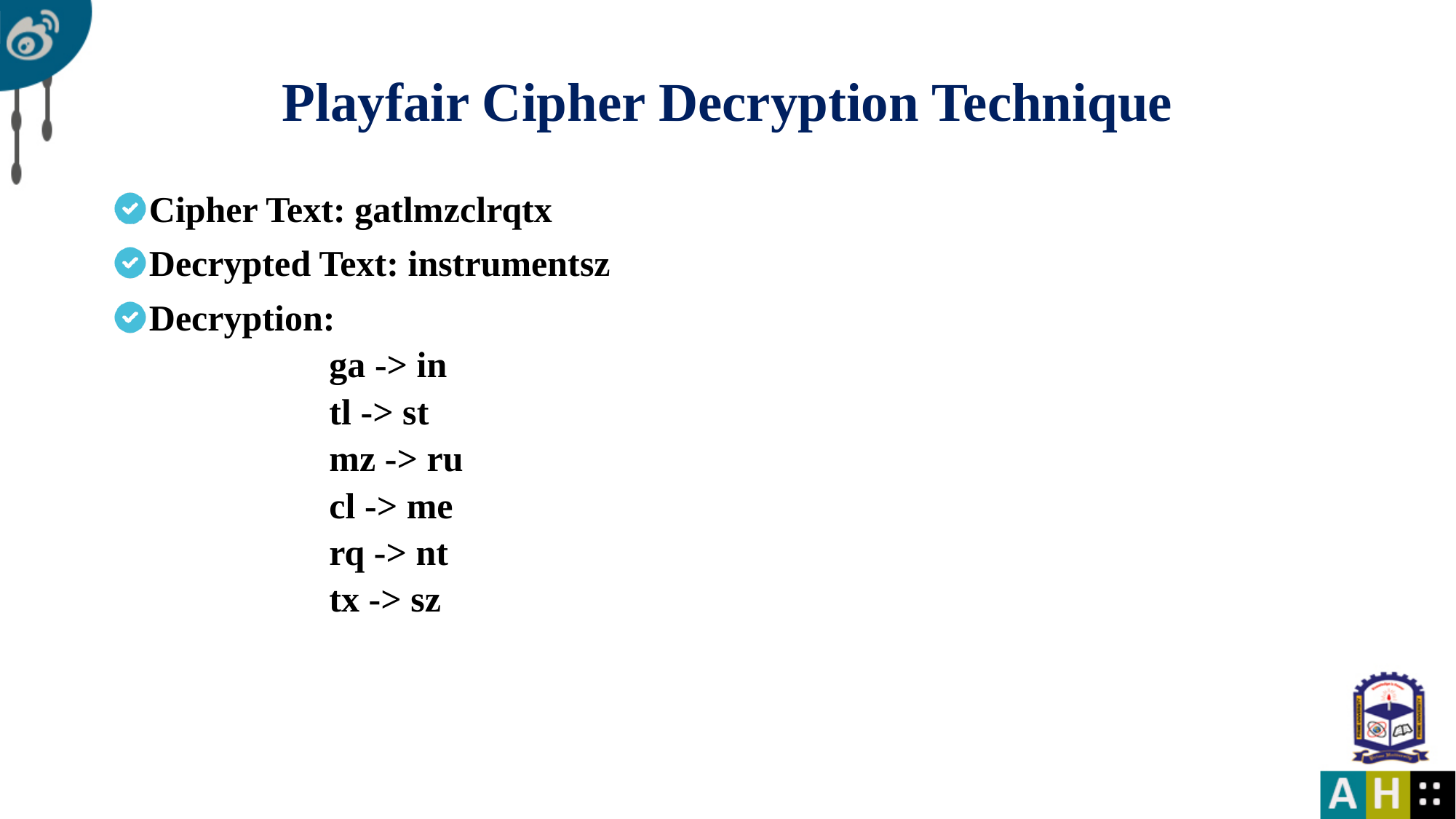

# Playfair Cipher Decryption Technique
Cipher Text: gatlmzclrqtx
Decrypted Text: instrumentsz
Decryption:
	ga -> in
	tl -> st
	mz -> ru
	cl -> me
	rq -> nt
	tx -> sz